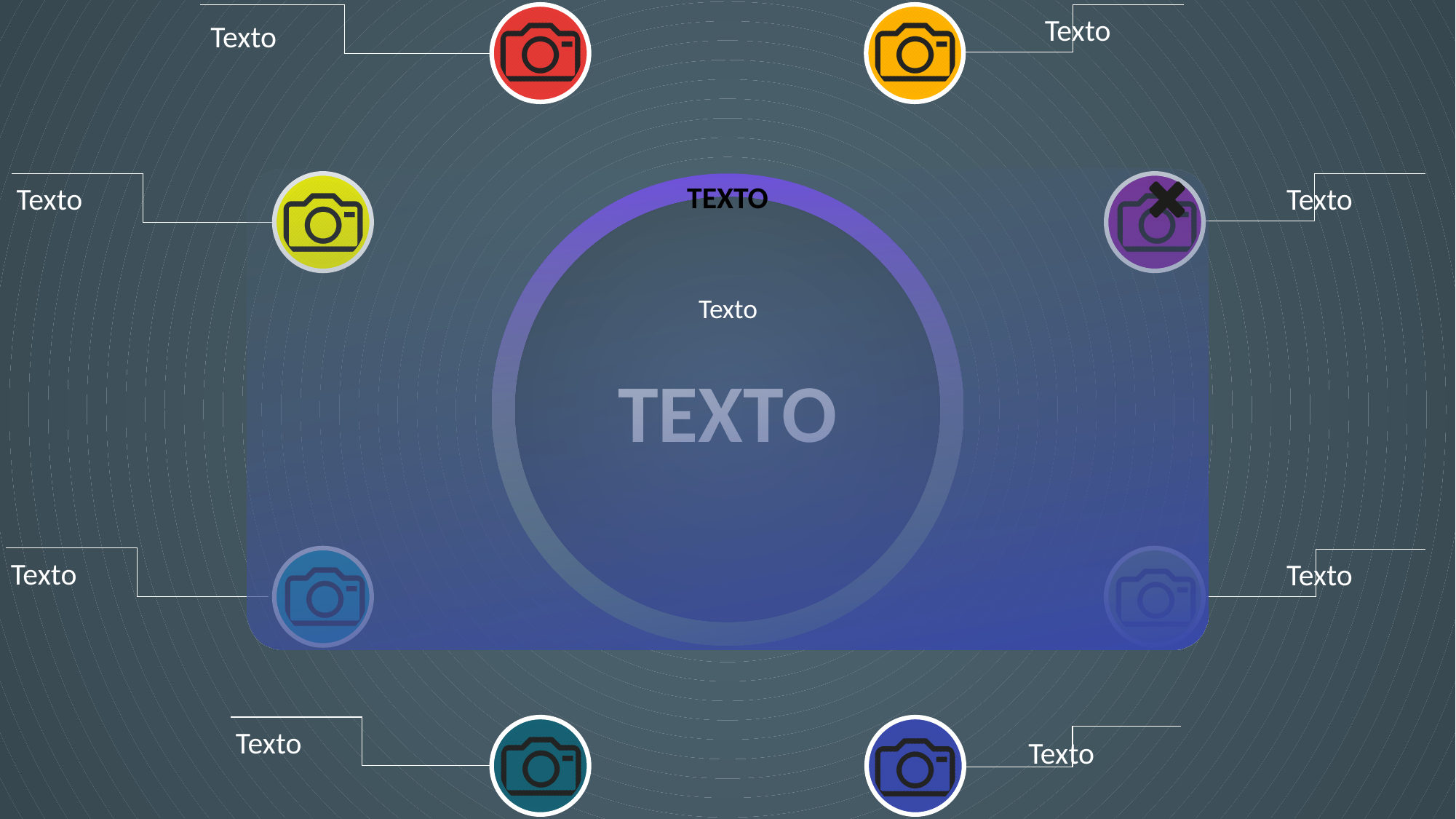

Texto

Texto

TEXTO

Texto

Texto
Texto

TEXTO

Texto

Texto

Texto

Texto